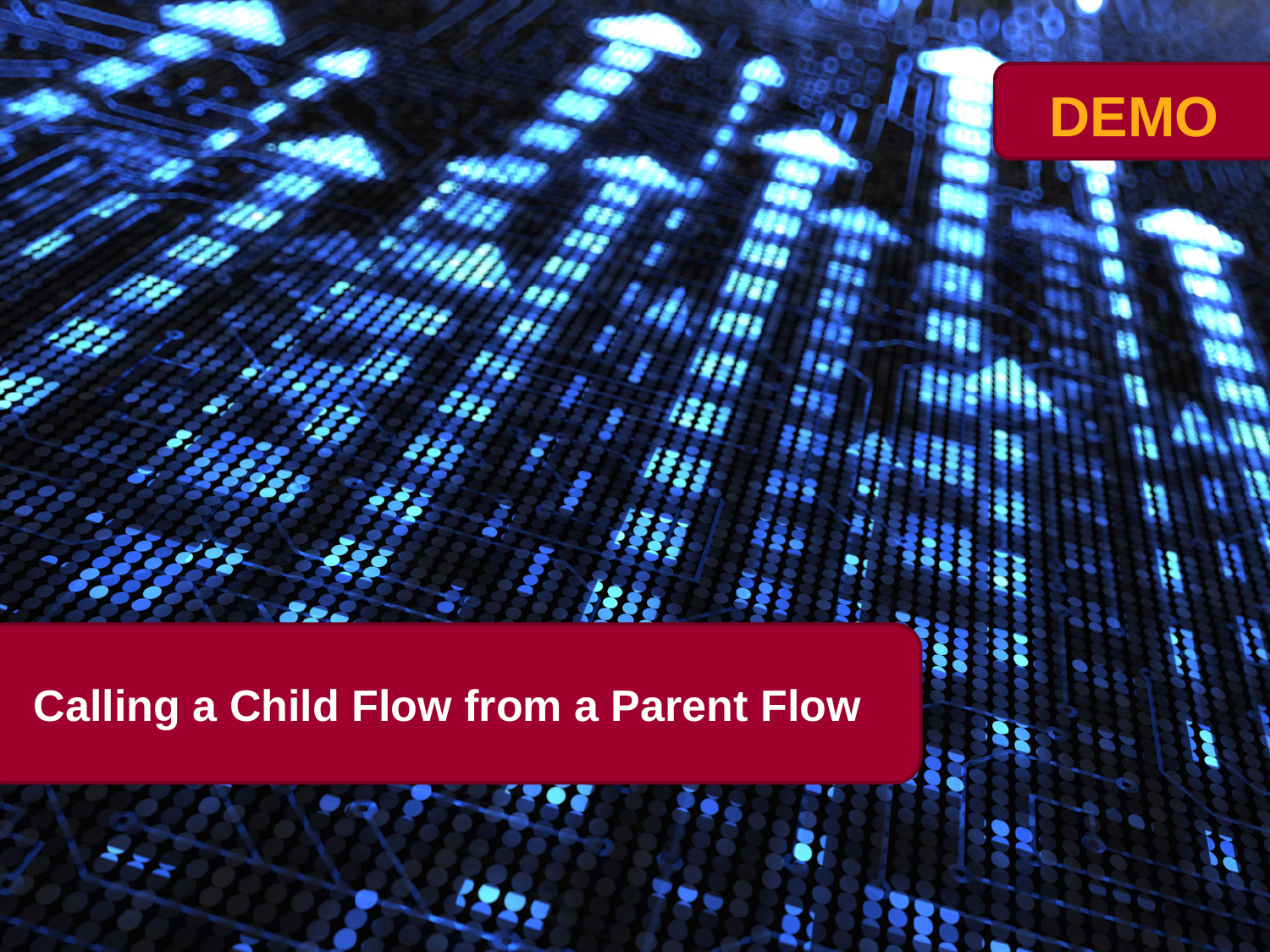

# Calling a Child Flow from a Parent Flow